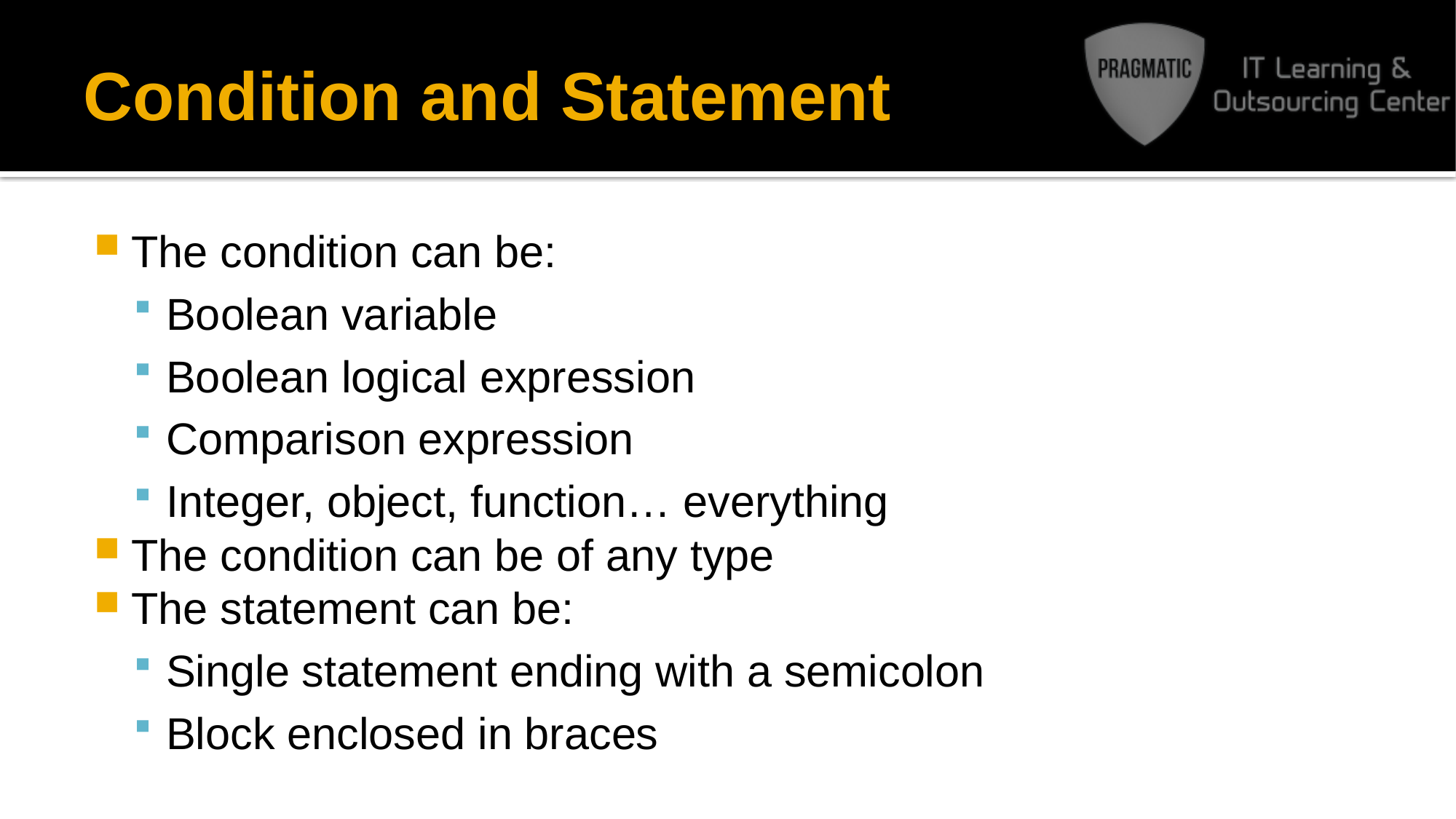

# Condition and Statement
The condition can be:
Boolean variable
Boolean logical expression
Comparison expression
Integer, object, function… everything
The condition can be of any type
The statement can be:
Single statement ending with a semicolon
Block enclosed in braces